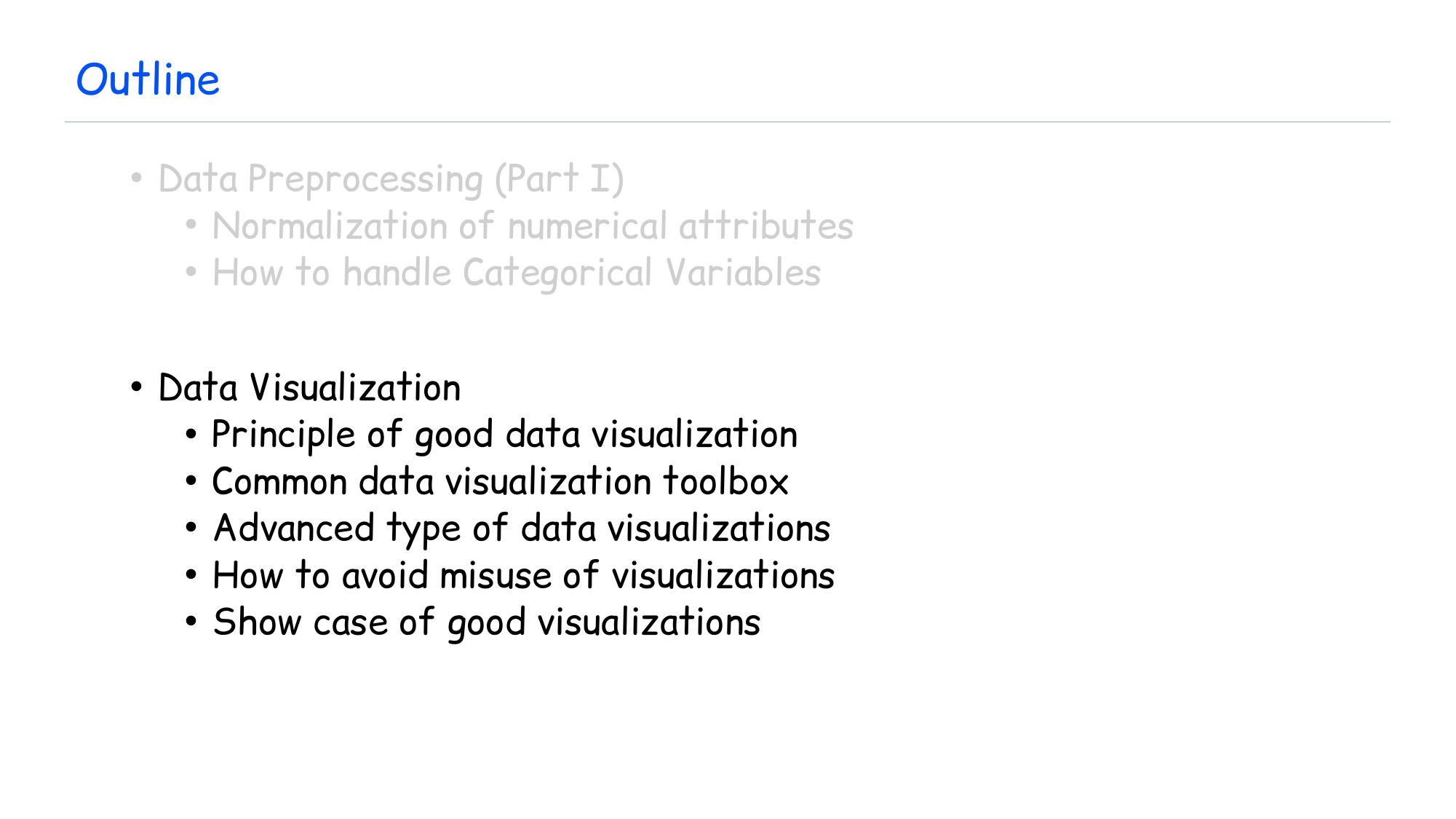

# Outline
Data Preprocessing (Part I)
Normalization of numerical attributes
How to handle Categorical Variables

Data Visualization
Principle of good data visualization
Common data visualization toolbox
Advanced type of data visualizations
How to avoid misuse of visualizations
Show case of good visualizations